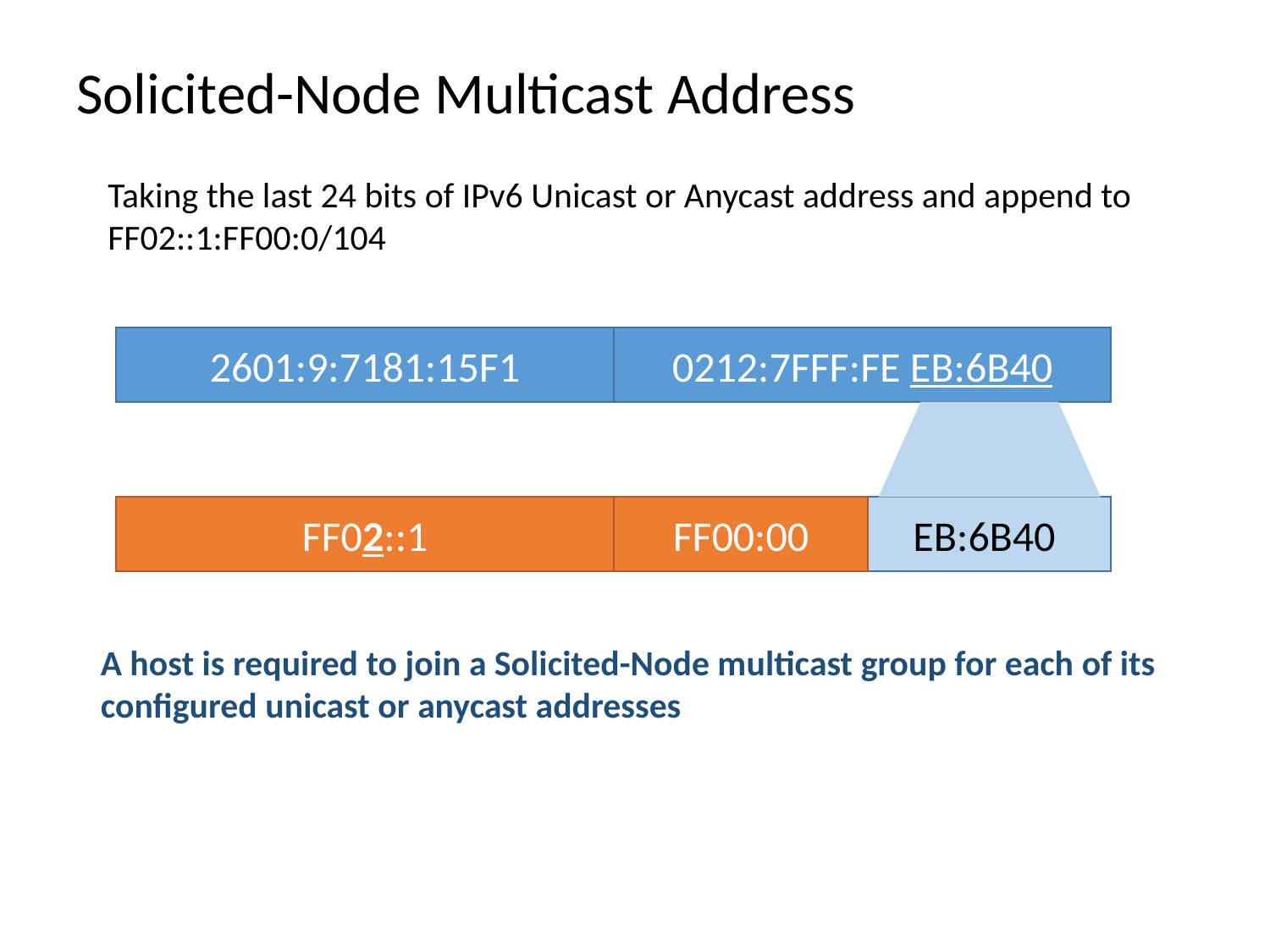

# Solicited-Node Multicast Address
Taking the last 24 bits of IPv6 Unicast or Anycast address and append to FF02::1:FF00:0/104
2601:9:7181:15F1
0212:7FFF:FE EB:6B40

FF02::1
FF00:00
EB:6B40
A host is required to join a Solicited-Node multicast group for each of its configured unicast or anycast addresses